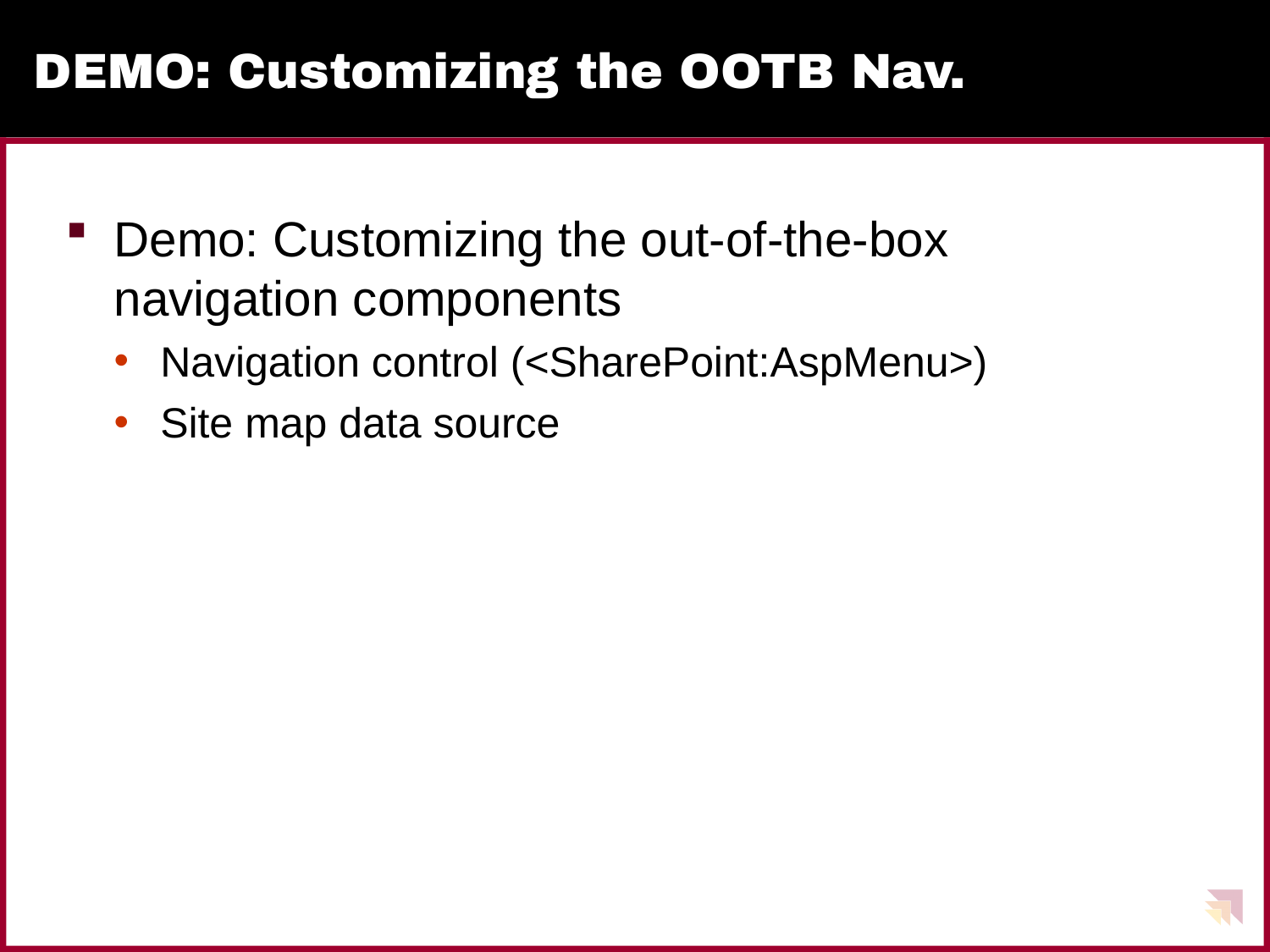

# DEMO: Customizing the OOTB Nav.
Demo: Customizing the out-of-the-box
navigation components
Navigation control (<SharePoint:AspMenu>)
Site map data source